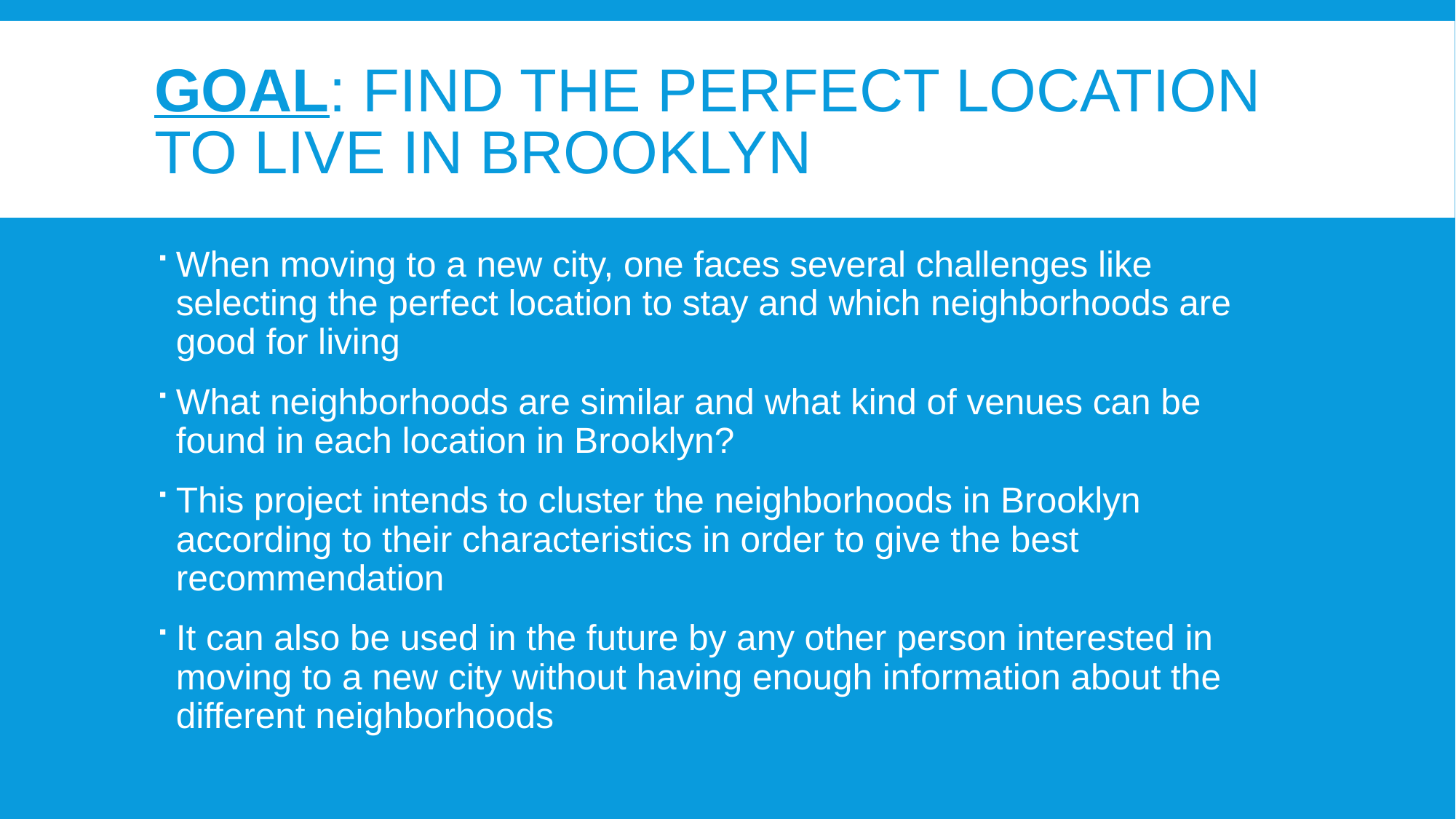

# Goal: find the perfect location to live in brooklyn
When moving to a new city, one faces several challenges like selecting the perfect location to stay and which neighborhoods are good for living
What neighborhoods are similar and what kind of venues can be found in each location in Brooklyn?
This project intends to cluster the neighborhoods in Brooklyn according to their characteristics in order to give the best recommendation
It can also be used in the future by any other person interested in moving to a new city without having enough information about the different neighborhoods